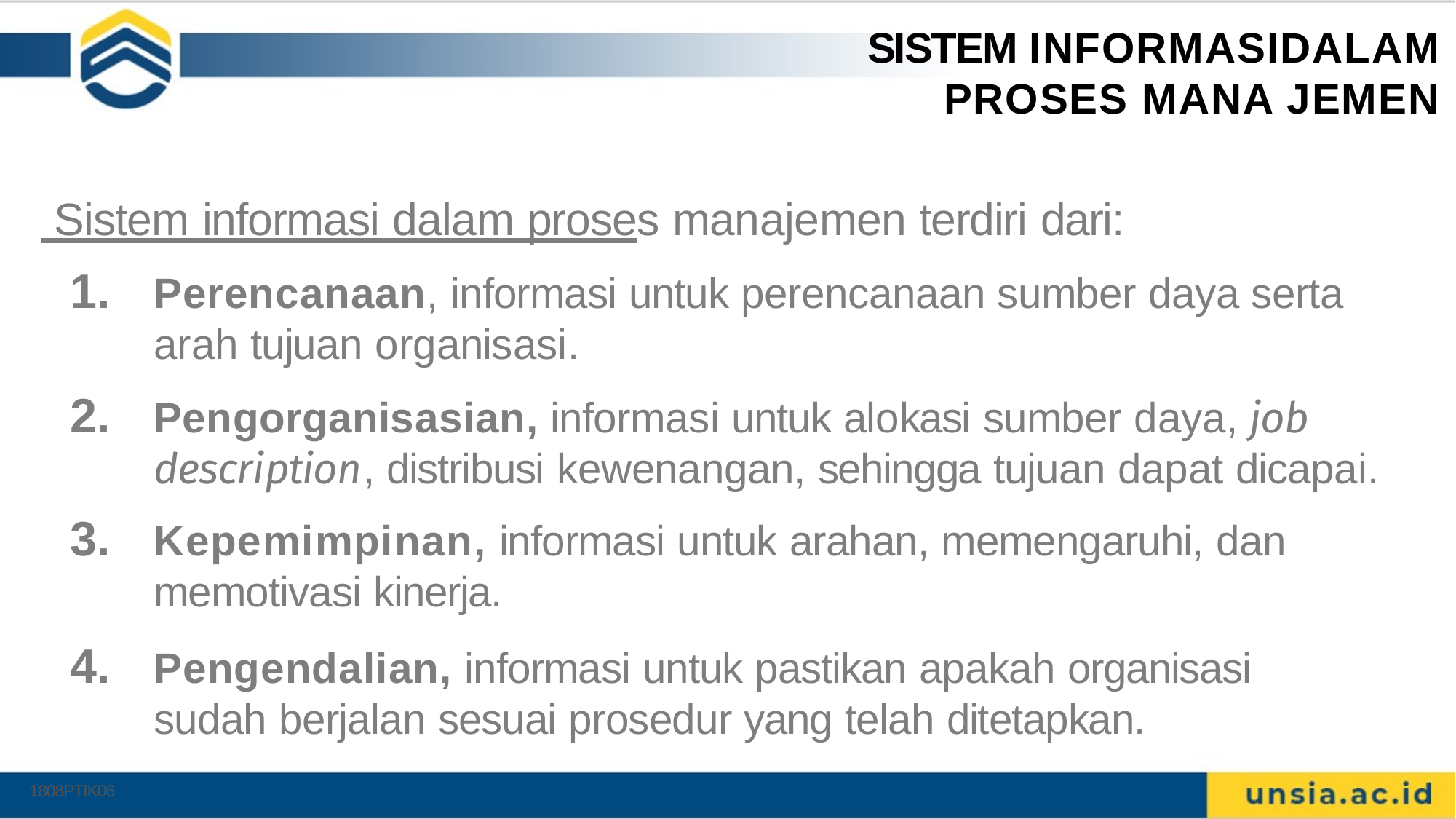

11
# SISTEM INFORMASIDALAM PROSES MANA JEMEN
 Sistem informasi dalam proses manajemen terdiri dari:
Perencanaan, informasi untuk perencanaan sumber daya serta  arah tujuan organisasi.
Pengorganisasian, informasi untuk alokasi sumber daya, job  description, distribusi kewenangan, sehingga tujuan dapat dicapai.
Kepemimpinan, informasi untuk arahan, memengaruhi, dan  memotivasi kinerja.
Pengendalian, informasi untuk pastikan apakah organisasi  sudah berjalan sesuai prosedur yang telah ditetapkan.

1808PTIK06